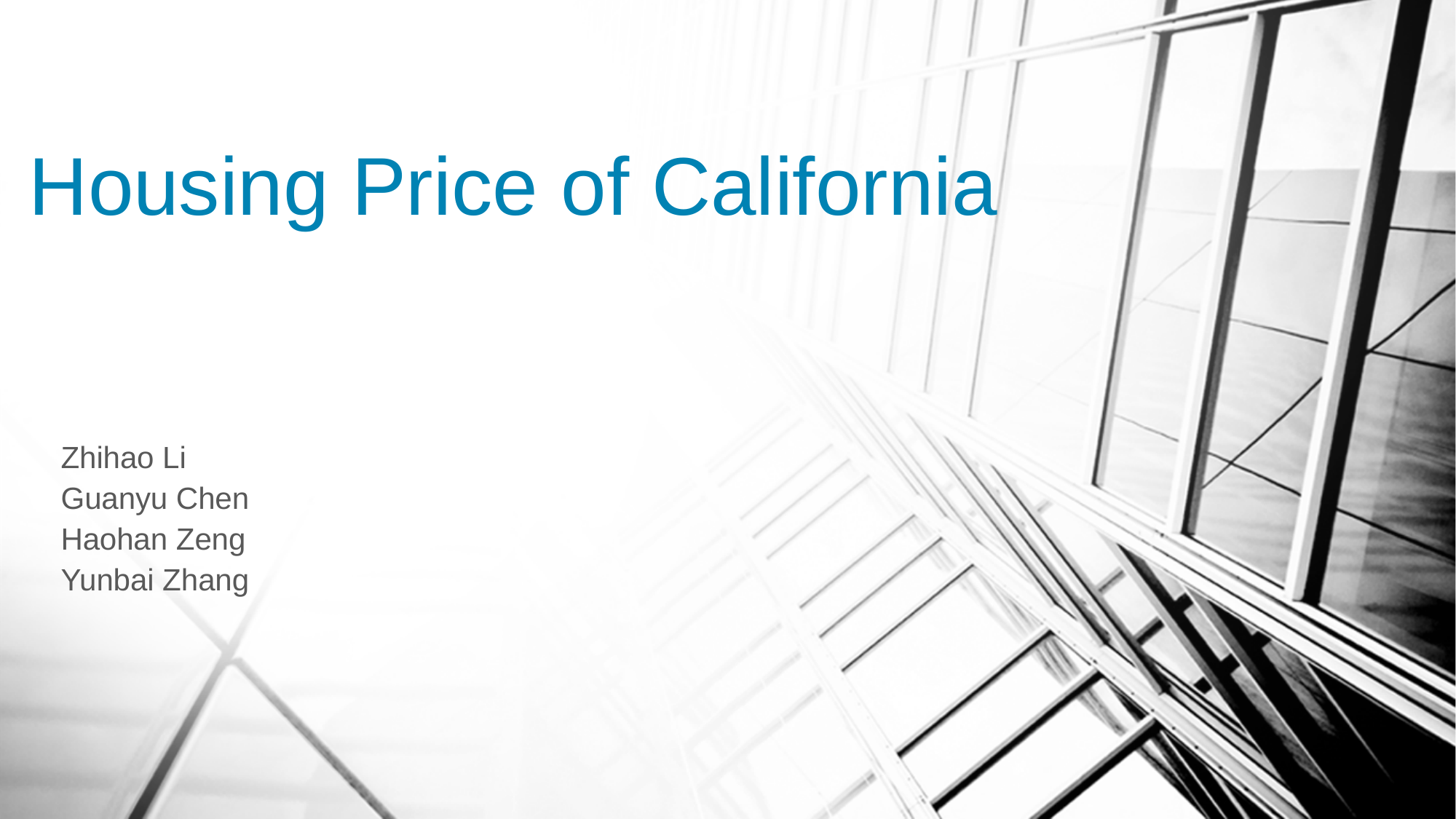

# Housing Price of California
Zhihao Li
Guanyu Chen
Haohan Zeng
Yunbai Zhang